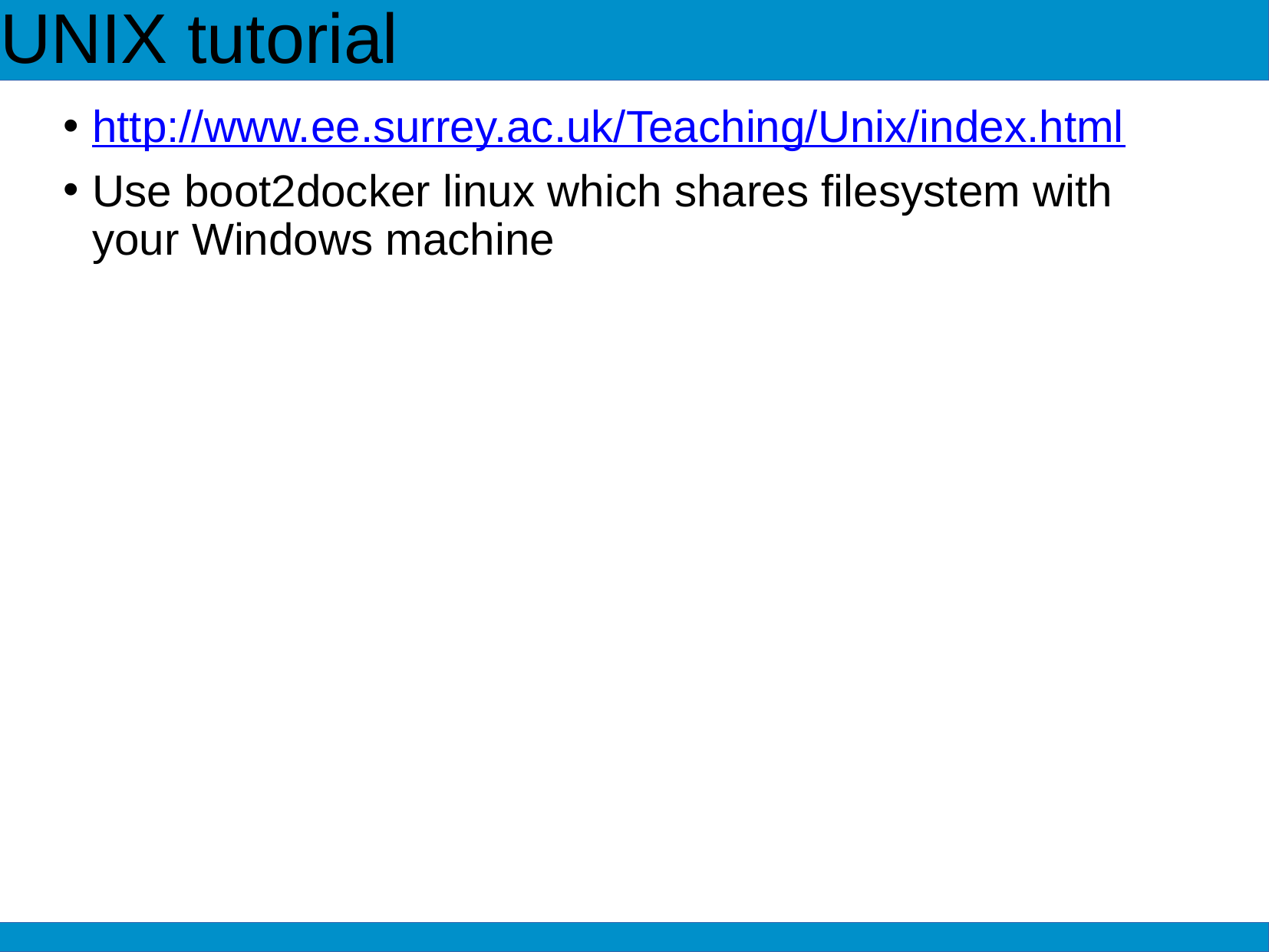

# UNIX tutorial
http://www.ee.surrey.ac.uk/Teaching/Unix/index.html
Use boot2docker linux which shares filesystem with your Windows machine